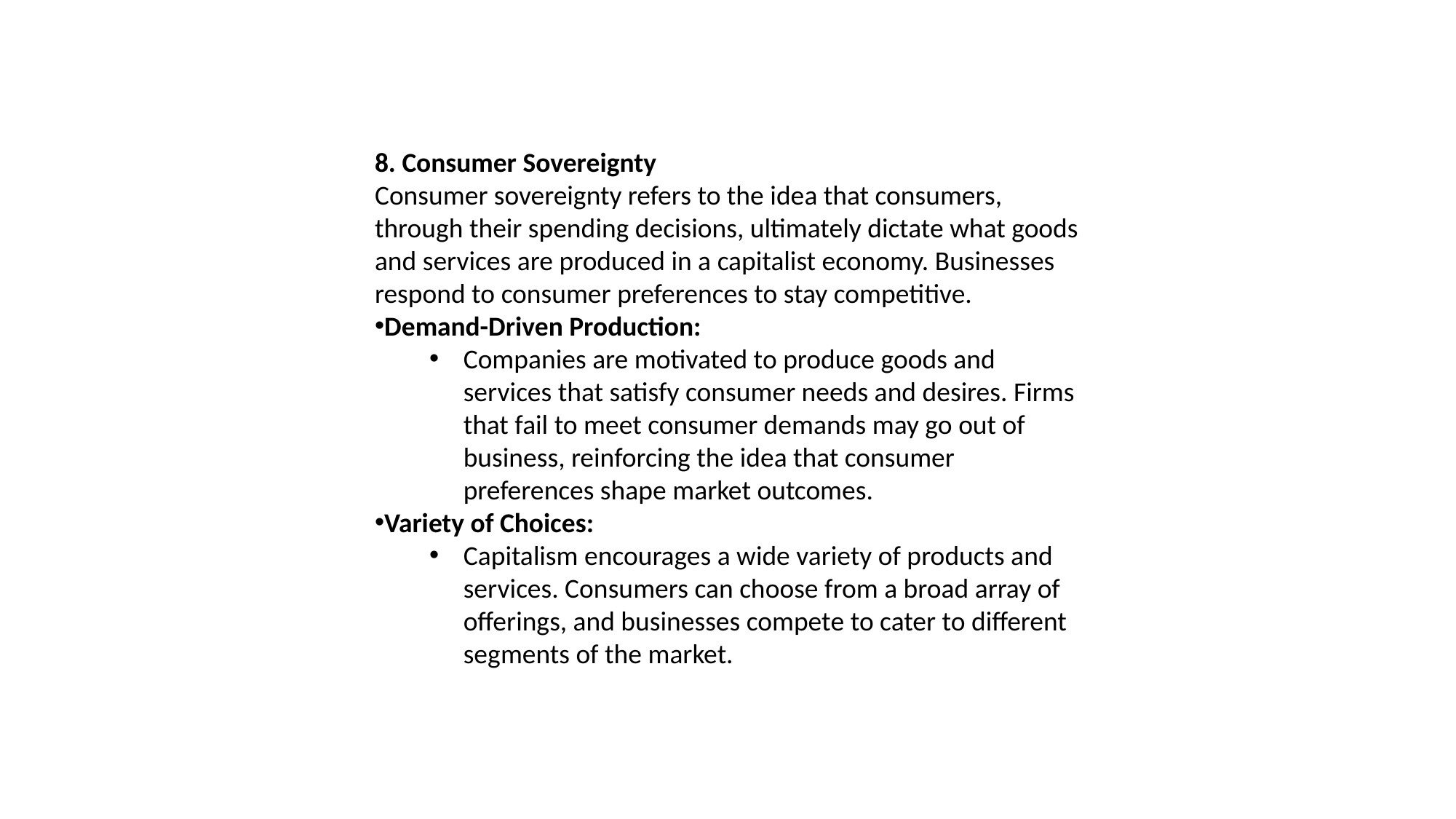

8. Consumer Sovereignty
Consumer sovereignty refers to the idea that consumers, through their spending decisions, ultimately dictate what goods and services are produced in a capitalist economy. Businesses respond to consumer preferences to stay competitive.
Demand-Driven Production:
Companies are motivated to produce goods and services that satisfy consumer needs and desires. Firms that fail to meet consumer demands may go out of business, reinforcing the idea that consumer preferences shape market outcomes.
Variety of Choices:
Capitalism encourages a wide variety of products and services. Consumers can choose from a broad array of offerings, and businesses compete to cater to different segments of the market.